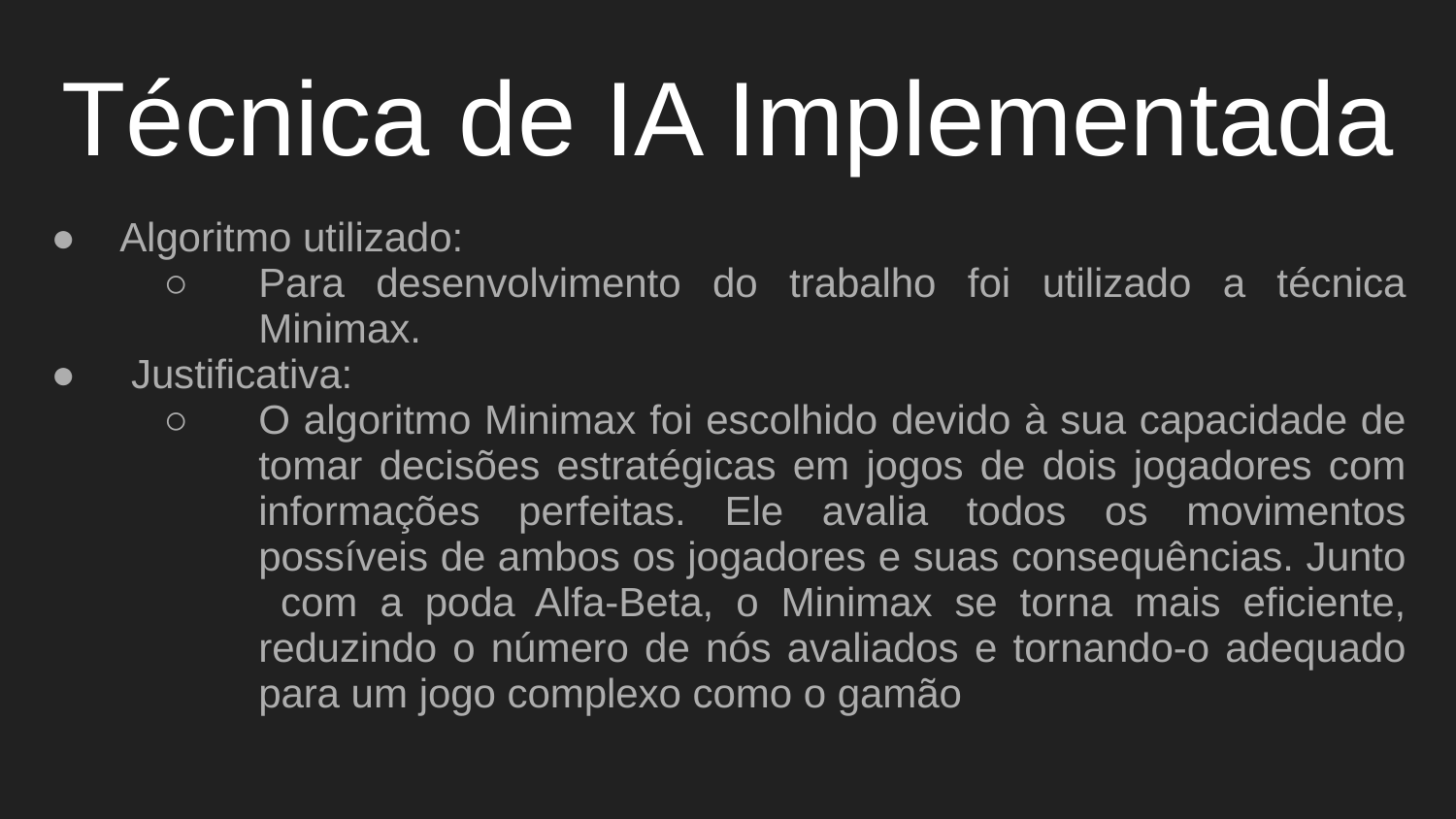

# Técnica de IA Implementada
Algoritmo utilizado:
Para desenvolvimento do trabalho foi utilizado a técnica Minimax.
 Justificativa:
O algoritmo Minimax foi escolhido devido à sua capacidade de tomar decisões estratégicas em jogos de dois jogadores com informações perfeitas. Ele avalia todos os movimentos possíveis de ambos os jogadores e suas consequências. Junto  com a poda Alfa-Beta, o Minimax se torna mais eficiente, reduzindo o número de nós avaliados e tornando-o adequado para um jogo complexo como o gamão